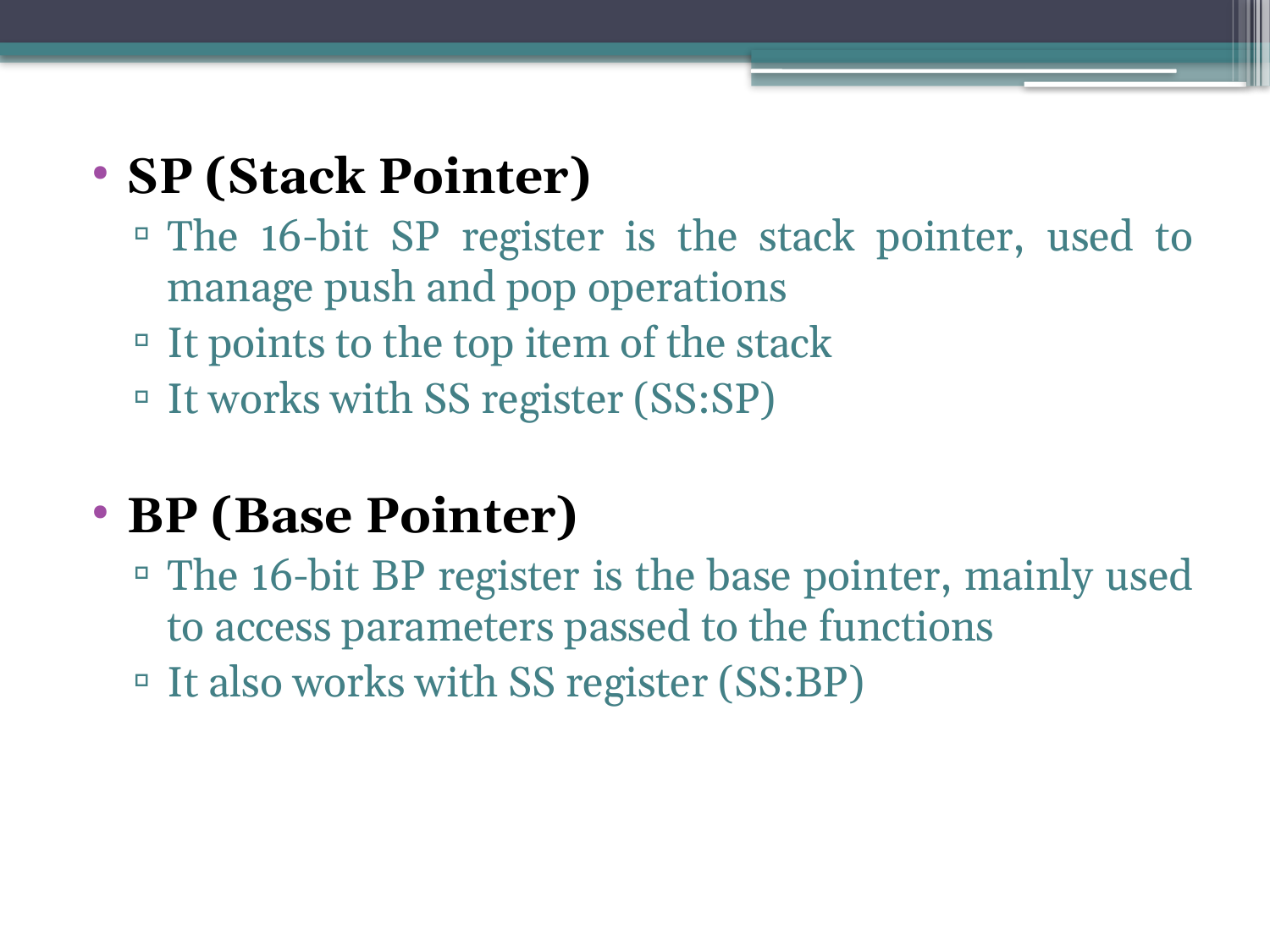

SP (Stack Pointer)
The 16-bit SP register is the stack pointer, used to manage push and pop operations
It points to the top item of the stack
It works with SS register (SS:SP)

BP (Base Pointer)
The 16-bit BP register is the base pointer, mainly used to access parameters passed to the functions
It also works with SS register (SS:BP)